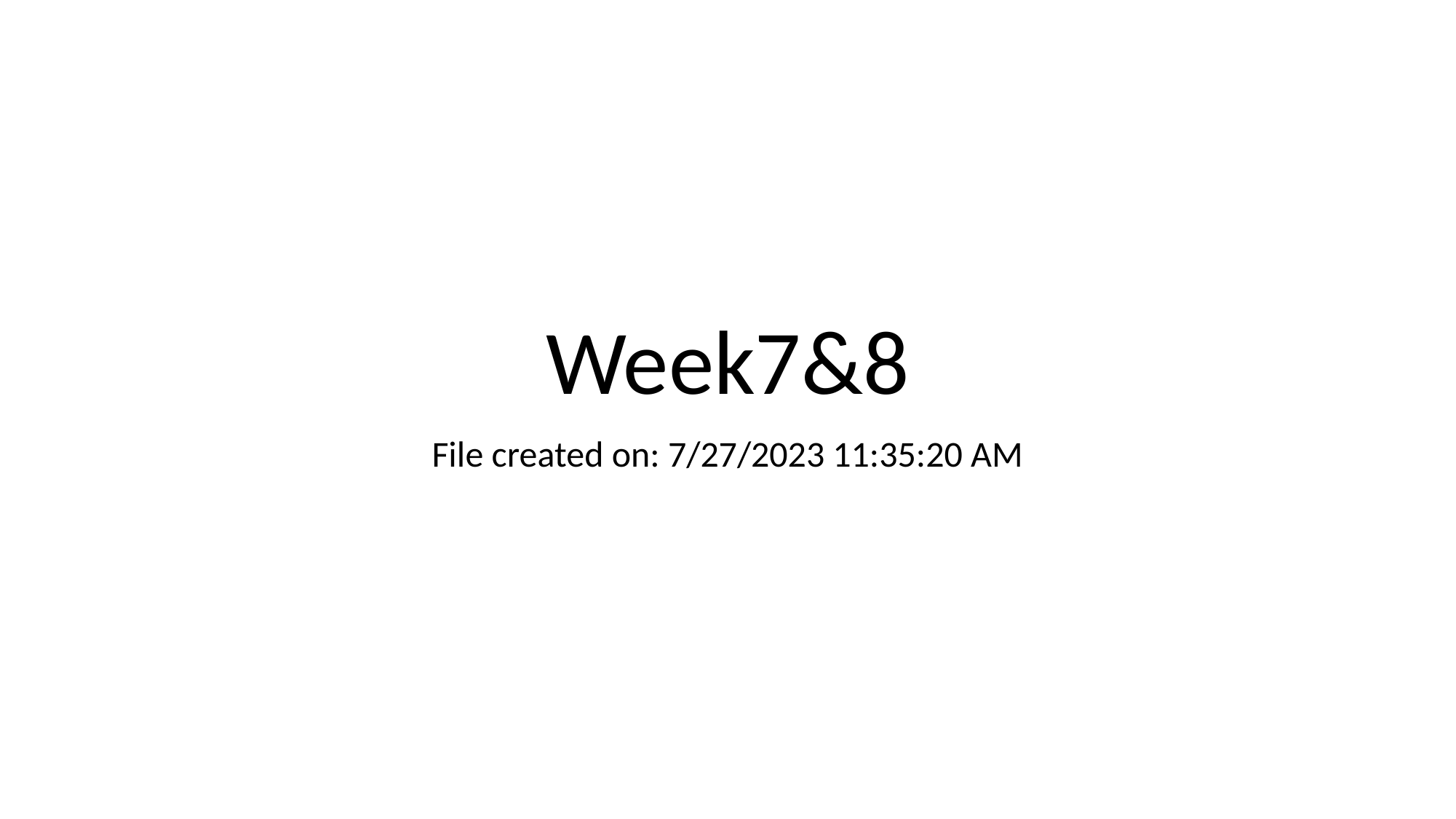

# Week7&8
File created on: 7/27/2023 11:35:20 AM